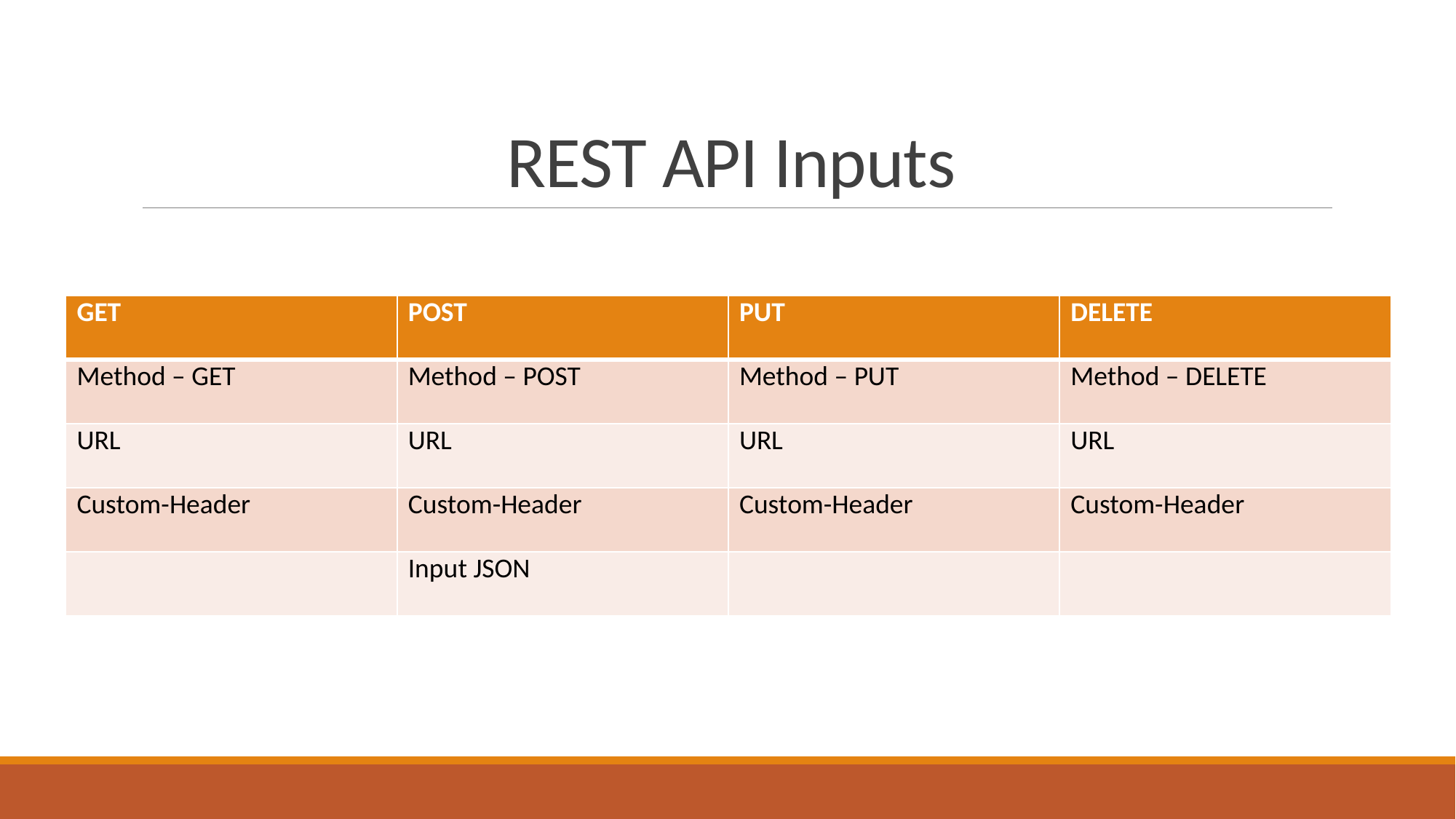

# REST API Inputs
| GET | POST | PUT | DELETE |
| --- | --- | --- | --- |
| Method – GET | Method – POST | Method – PUT | Method – DELETE |
| URL | URL | URL | URL |
| Custom-Header | Custom-Header | Custom-Header | Custom-Header |
|  | Input JSON |  |  |